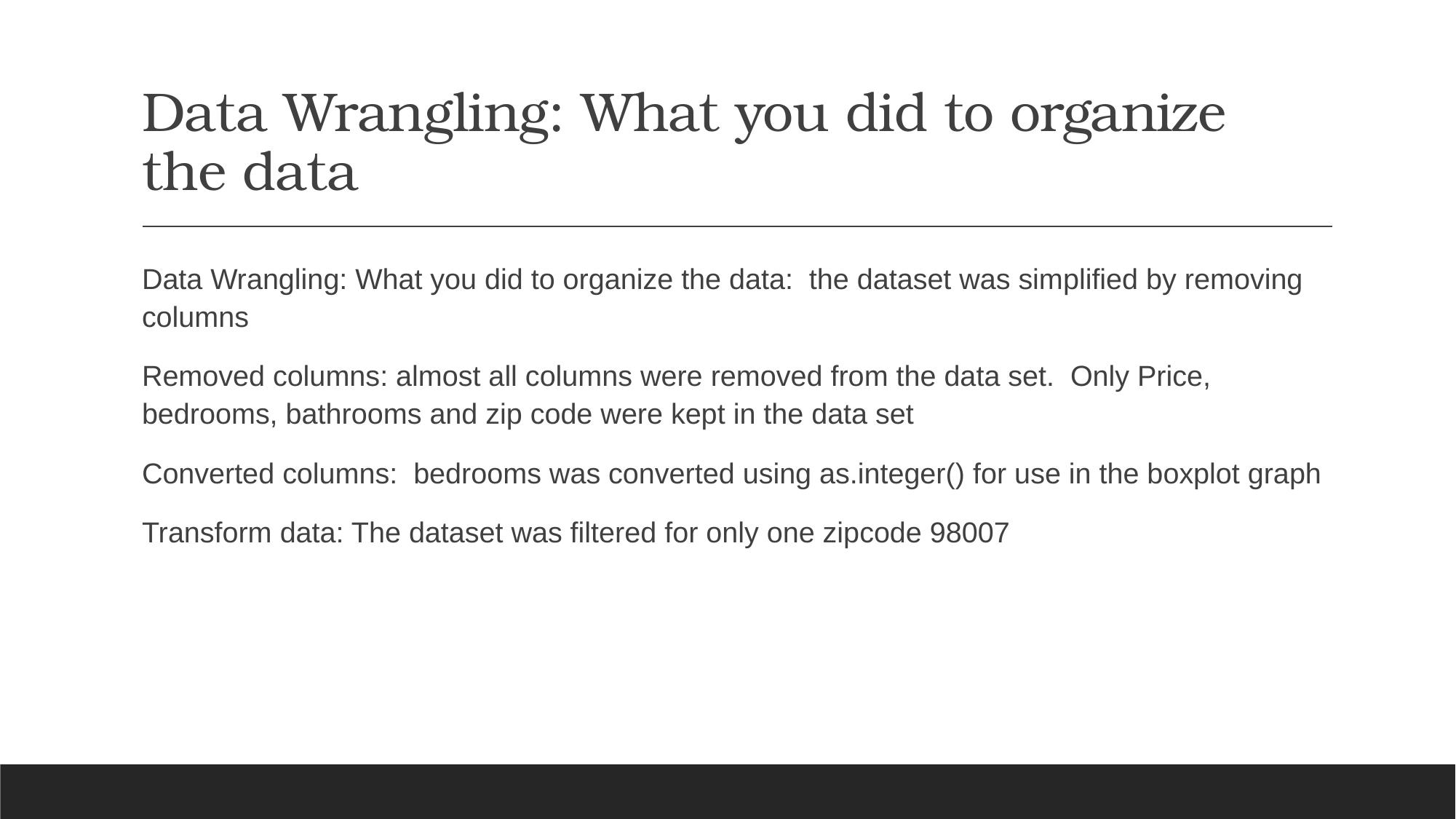

# Data Wrangling: What you did to organize the data
Data Wrangling: What you did to organize the data:  the dataset was simplified by removing columns
Removed columns: almost all columns were removed from the data set.  Only Price, bedrooms, bathrooms and zip code were kept in the data set
Converted columns:  bedrooms was converted using as.integer() for use in the boxplot graph
Transform data: The dataset was filtered for only one zipcode 98007